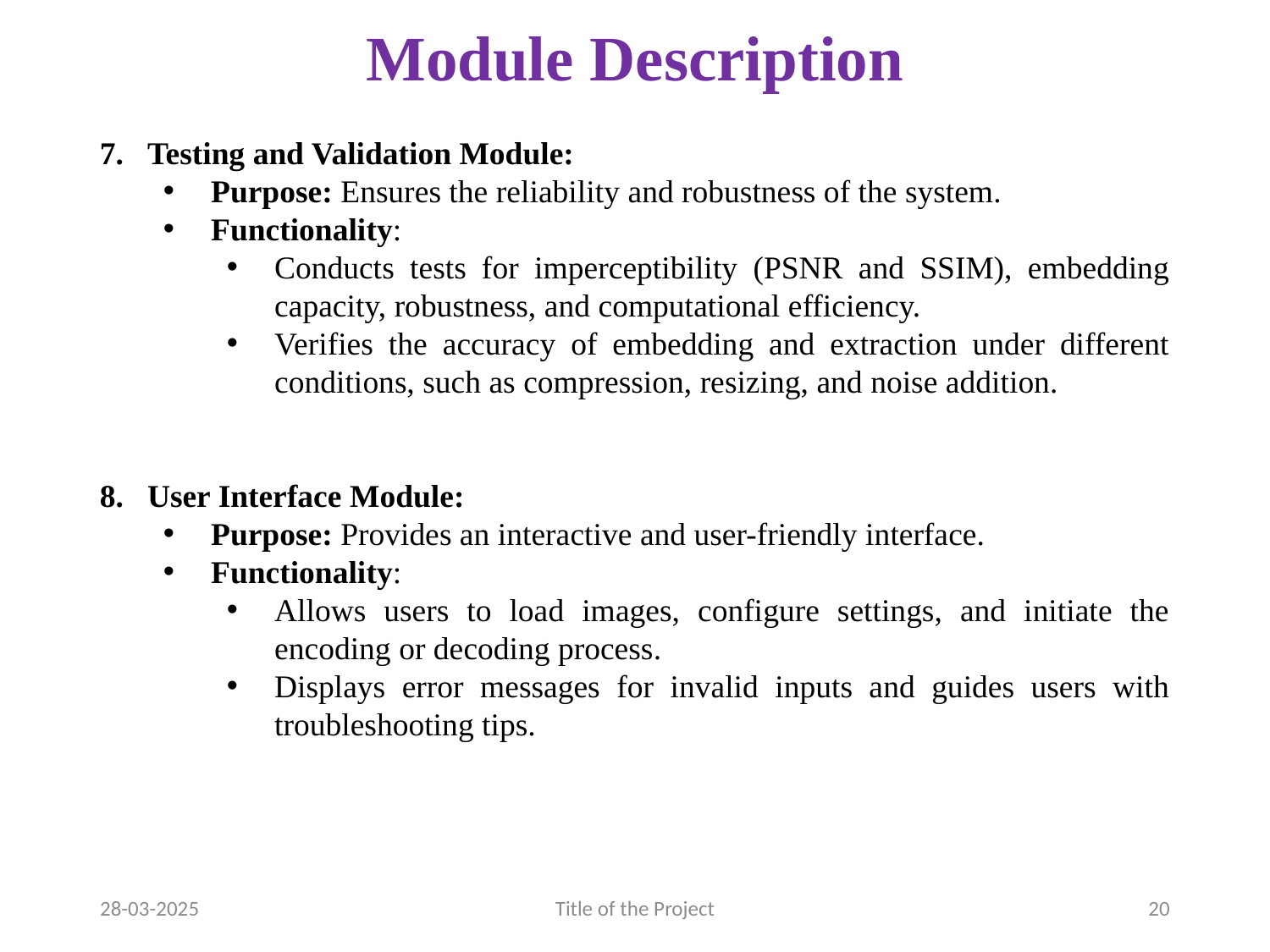

# Module Description
Testing and Validation Module:
Purpose: Ensures the reliability and robustness of the system.
Functionality:
Conducts tests for imperceptibility (PSNR and SSIM), embedding capacity, robustness, and computational efficiency.
Verifies the accuracy of embedding and extraction under different conditions, such as compression, resizing, and noise addition.

User Interface Module:
Purpose: Provides an interactive and user-friendly interface.
Functionality:
Allows users to load images, configure settings, and initiate the encoding or decoding process.
Displays error messages for invalid inputs and guides users with troubleshooting tips.
28-03-2025
Title of the Project
20